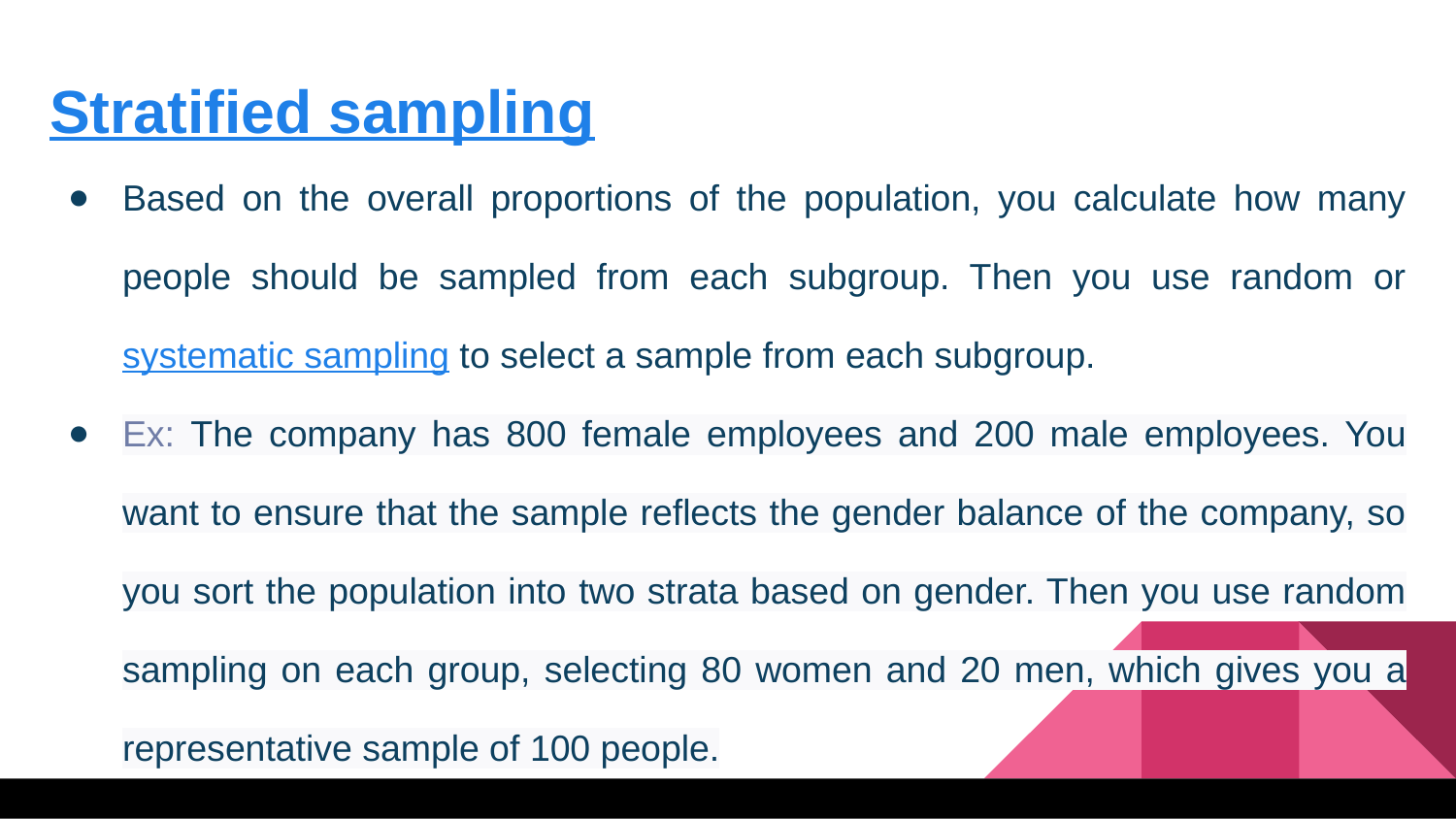

# Stratified sampling

Based on the overall proportions of the population, you calculate how many people should be sampled from each subgroup. Then you use random or systematic sampling to select a sample from each subgroup.
Ex: The company has 800 female employees and 200 male employees. You want to ensure that the sample reflects the gender balance of the company, so you sort the population into two strata based on gender. Then you use random sampling on each group, selecting 80 women and 20 men, which gives you a representative sample of 100 people.